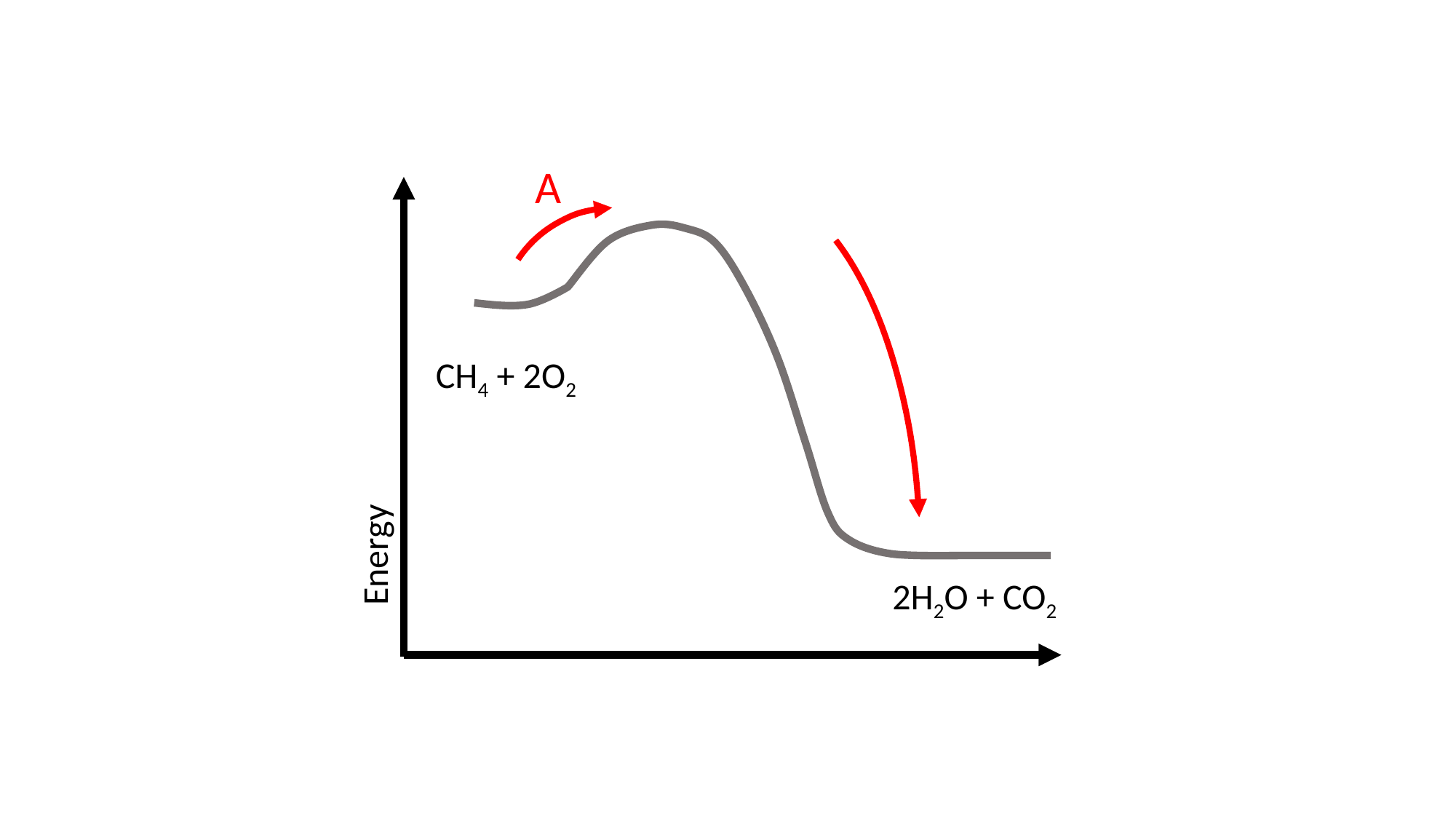

A
Energy

2H2O + CO2

CH4 + 2O2